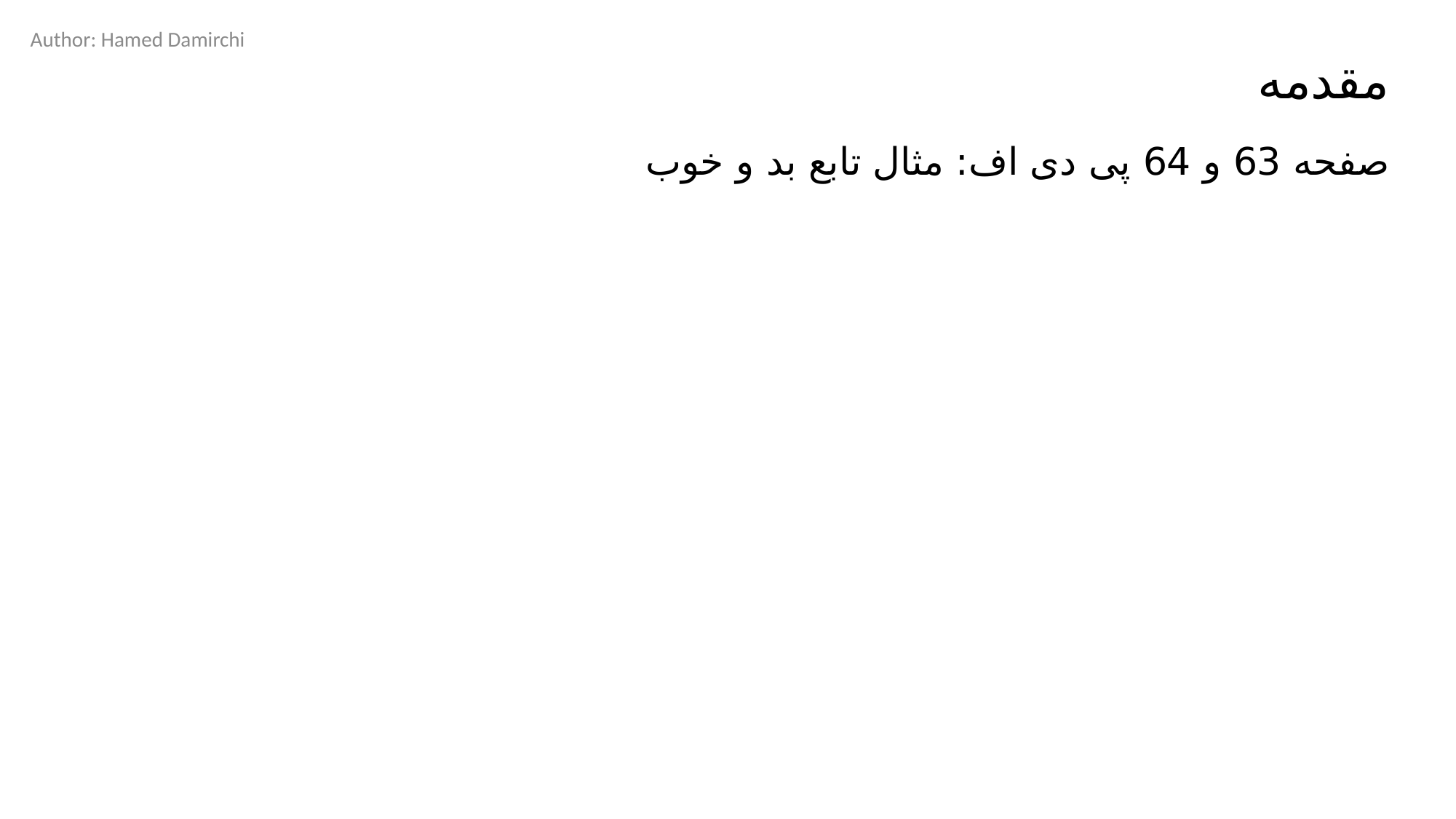

Author: Hamed Damirchi
# مقدمه
صفحه 63 و 64 پی دی اف: مثال تابع بد و خوب